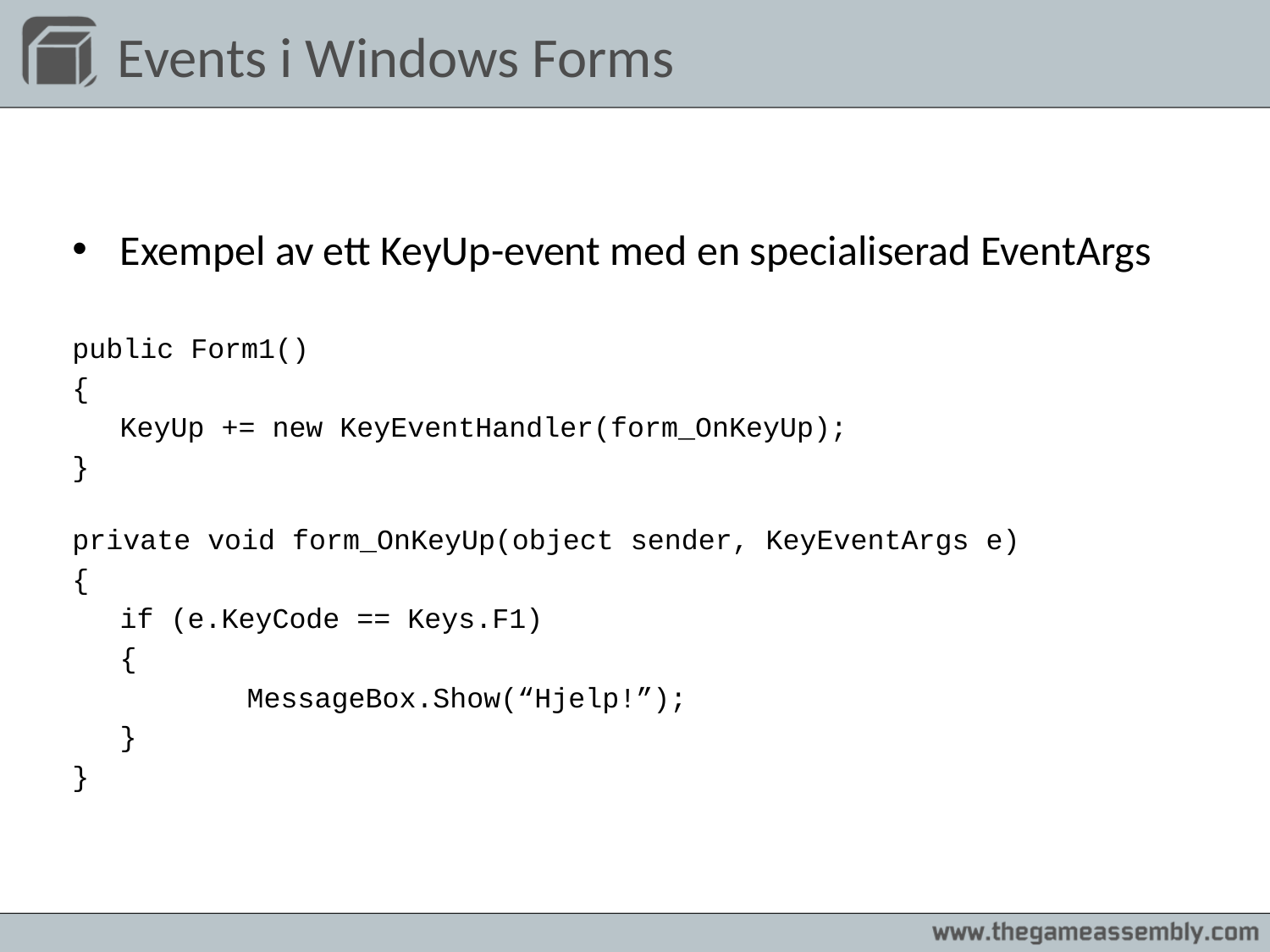

# Events i Windows Forms
Exempel av ett KeyUp-event med en specialiserad EventArgs
public Form1()
{
	KeyUp += new KeyEventHandler(form_OnKeyUp);
}
private void form_OnKeyUp(object sender, KeyEventArgs e)
{
	if (e.KeyCode == Keys.F1)
	{
		MessageBox.Show(“Hjelp!”);
	}
}